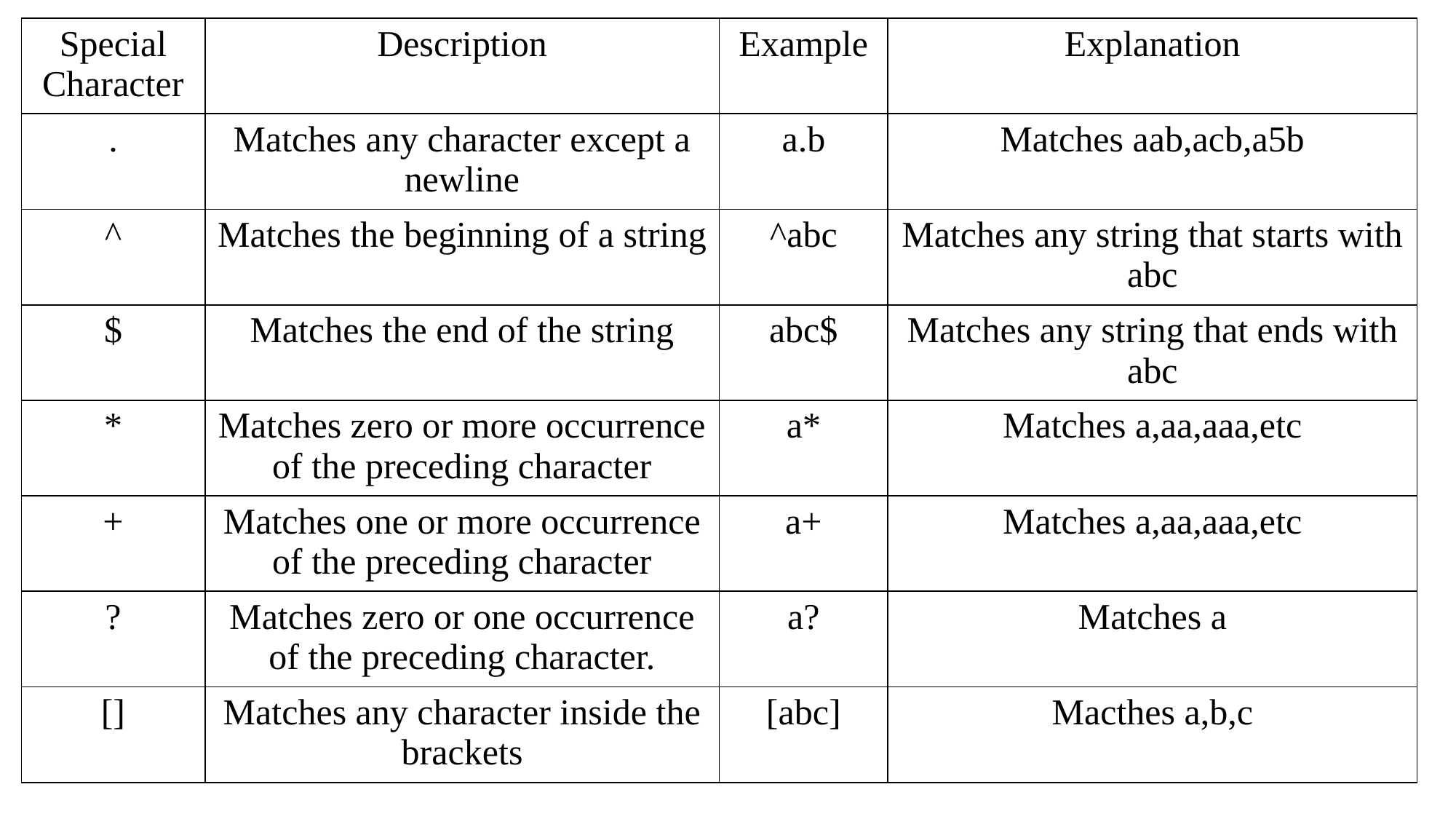

| Special Character | Description | Example | Explanation |
| --- | --- | --- | --- |
| . | Matches any character except a newline | a.b | Matches aab,acb,a5b |
| ^ | Matches the beginning of a string | ^abc | Matches any string that starts with abc |
| $ | Matches the end of the string | abc$ | Matches any string that ends with abc |
| \* | Matches zero or more occurrence of the preceding character | a\* | Matches a,aa,aaa,etc |
| + | Matches one or more occurrence of the preceding character | a+ | Matches a,aa,aaa,etc |
| ? | Matches zero or one occurrence of the preceding character. | a? | Matches a |
| [] | Matches any character inside the brackets | [abc] | Macthes a,b,c |